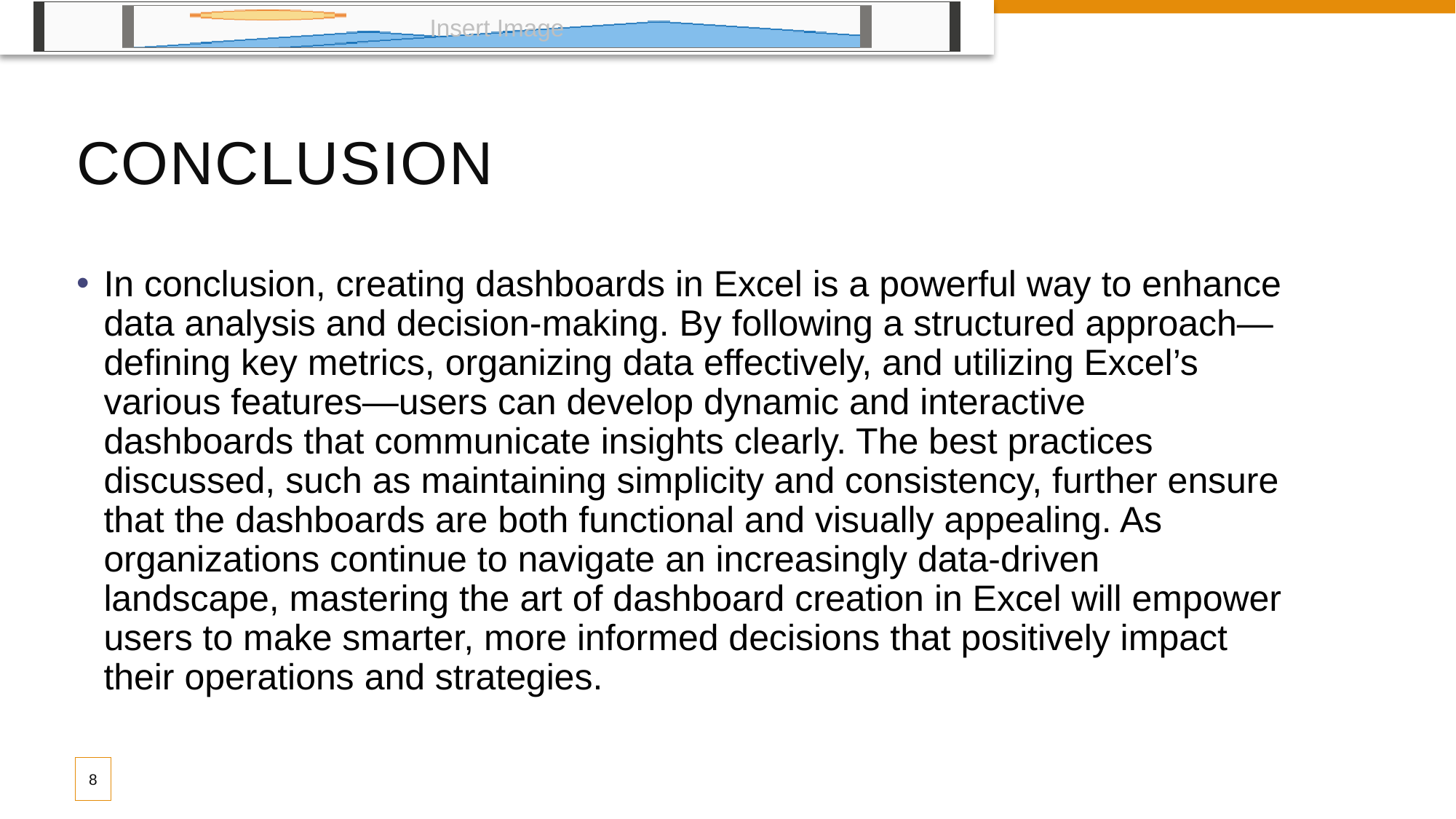

# Conclusion
In conclusion, creating dashboards in Excel is a powerful way to enhance data analysis and decision-making. By following a structured approach—defining key metrics, organizing data effectively, and utilizing Excel’s various features—users can develop dynamic and interactive dashboards that communicate insights clearly. The best practices discussed, such as maintaining simplicity and consistency, further ensure that the dashboards are both functional and visually appealing. As organizations continue to navigate an increasingly data-driven landscape, mastering the art of dashboard creation in Excel will empower users to make smarter, more informed decisions that positively impact their operations and strategies.
8